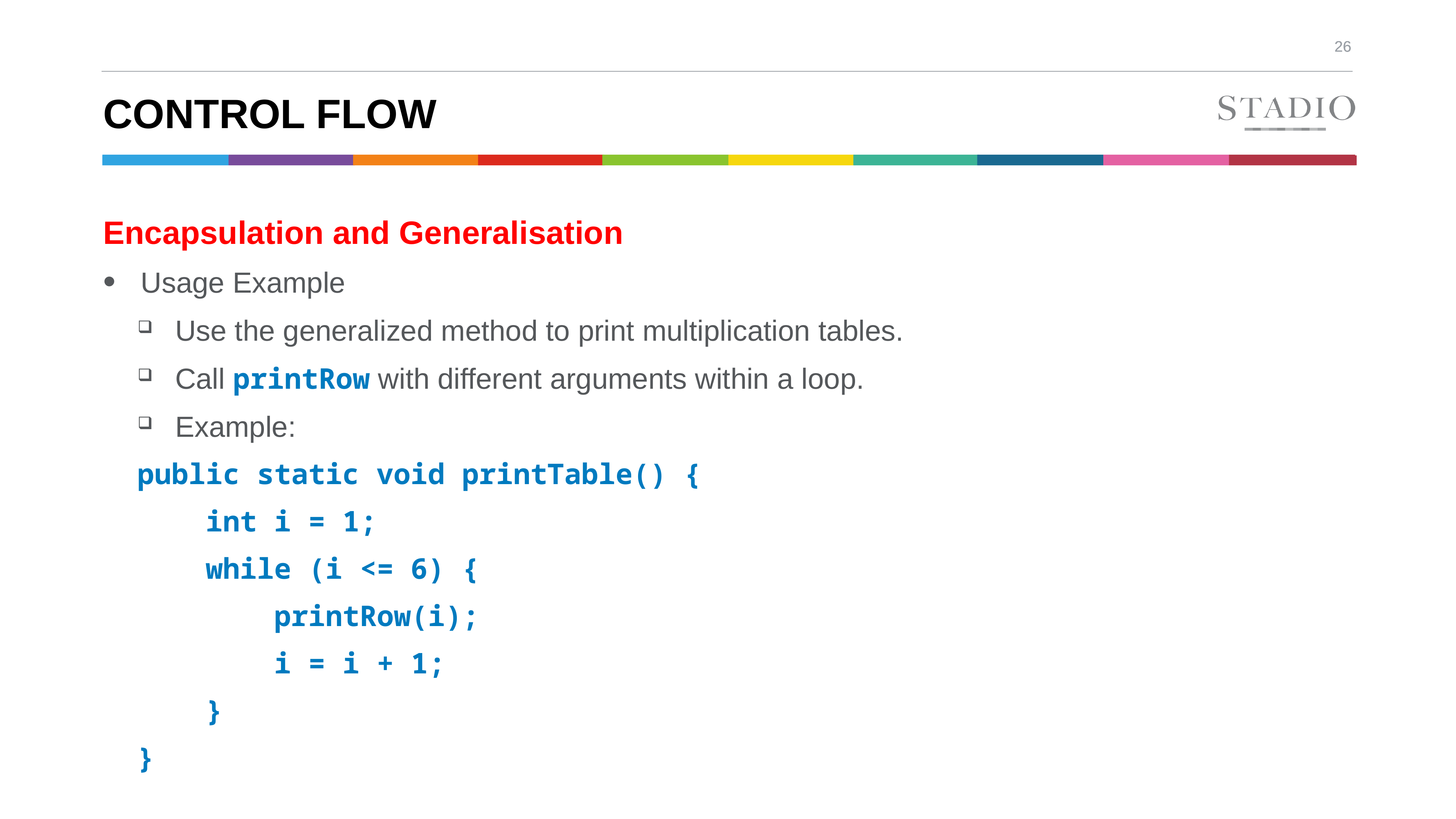

# Control flow

Encapsulation and Generalisation
Usage Example
Use the generalized method to print multiplication tables.
Call printRow with different arguments within a loop.
Example:
public static void printTable() {
    int i = 1;
    while (i <= 6) {
        printRow(i);
        i = i + 1;
    }
}